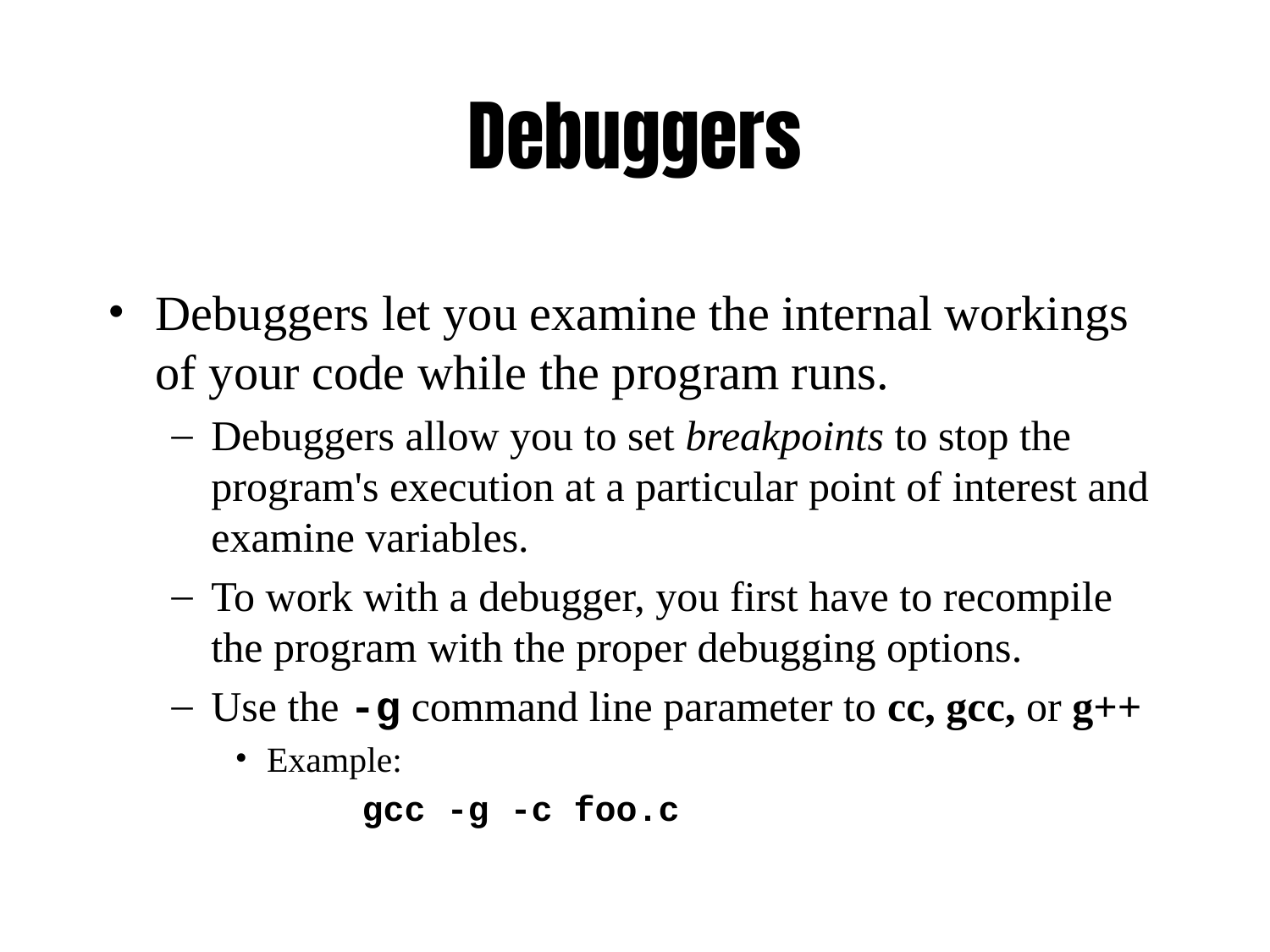

# Debuggers
Debuggers let you examine the internal workings of your code while the program runs.
Debuggers allow you to set breakpoints to stop the program's execution at a particular point of interest and examine variables.
To work with a debugger, you first have to recompile the program with the proper debugging options.
Use the -g command line parameter to cc, gcc, or g++
Example:
	gcc -g -c foo.c